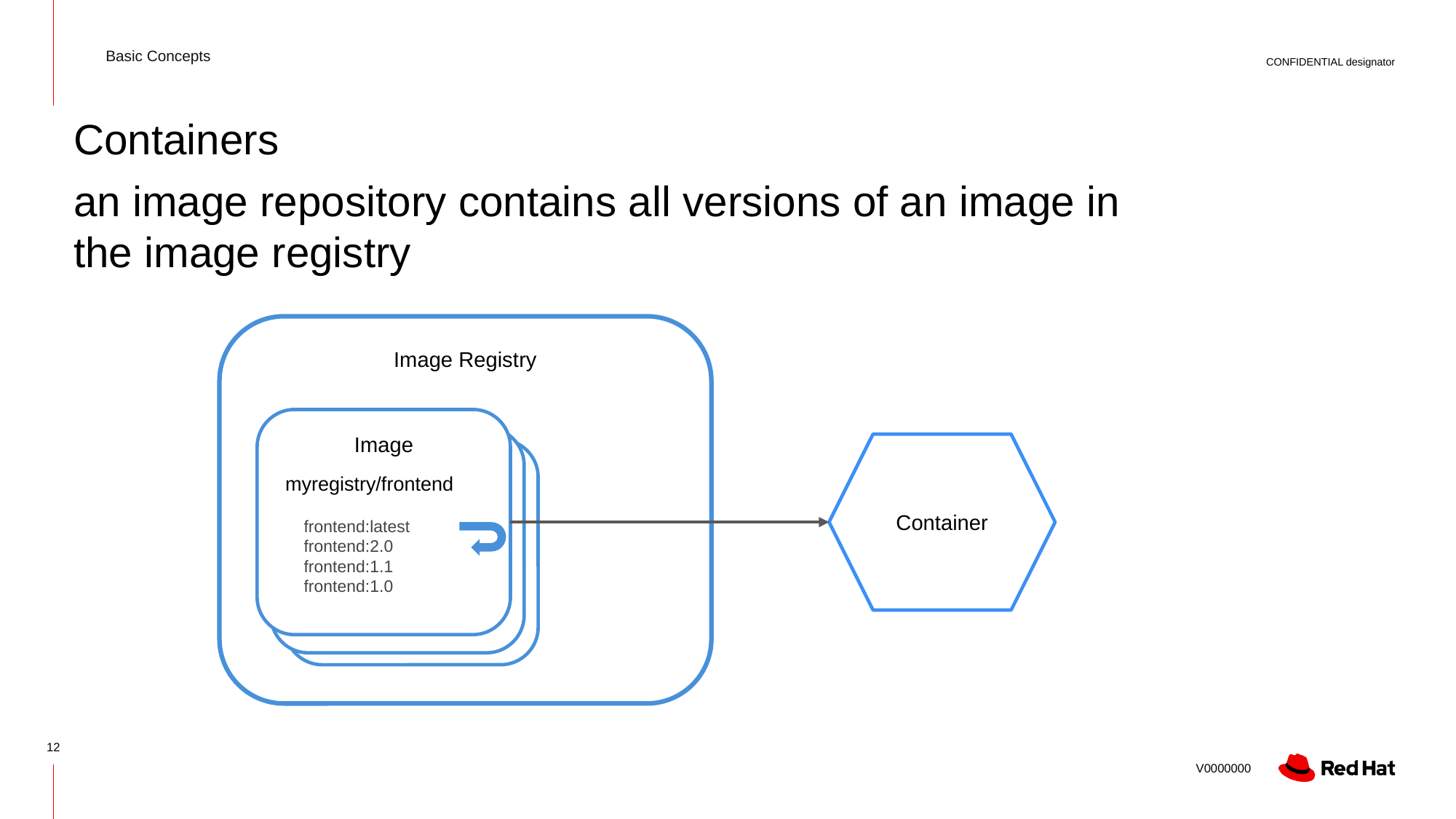

Basic Concepts
Containers
an image repository contains all versions of an image in the image registry
Image Registry
Image

Container

myregistry/frontend
frontend:latest
frontend:2.0
frontend:1.1
frontend:1.0

12